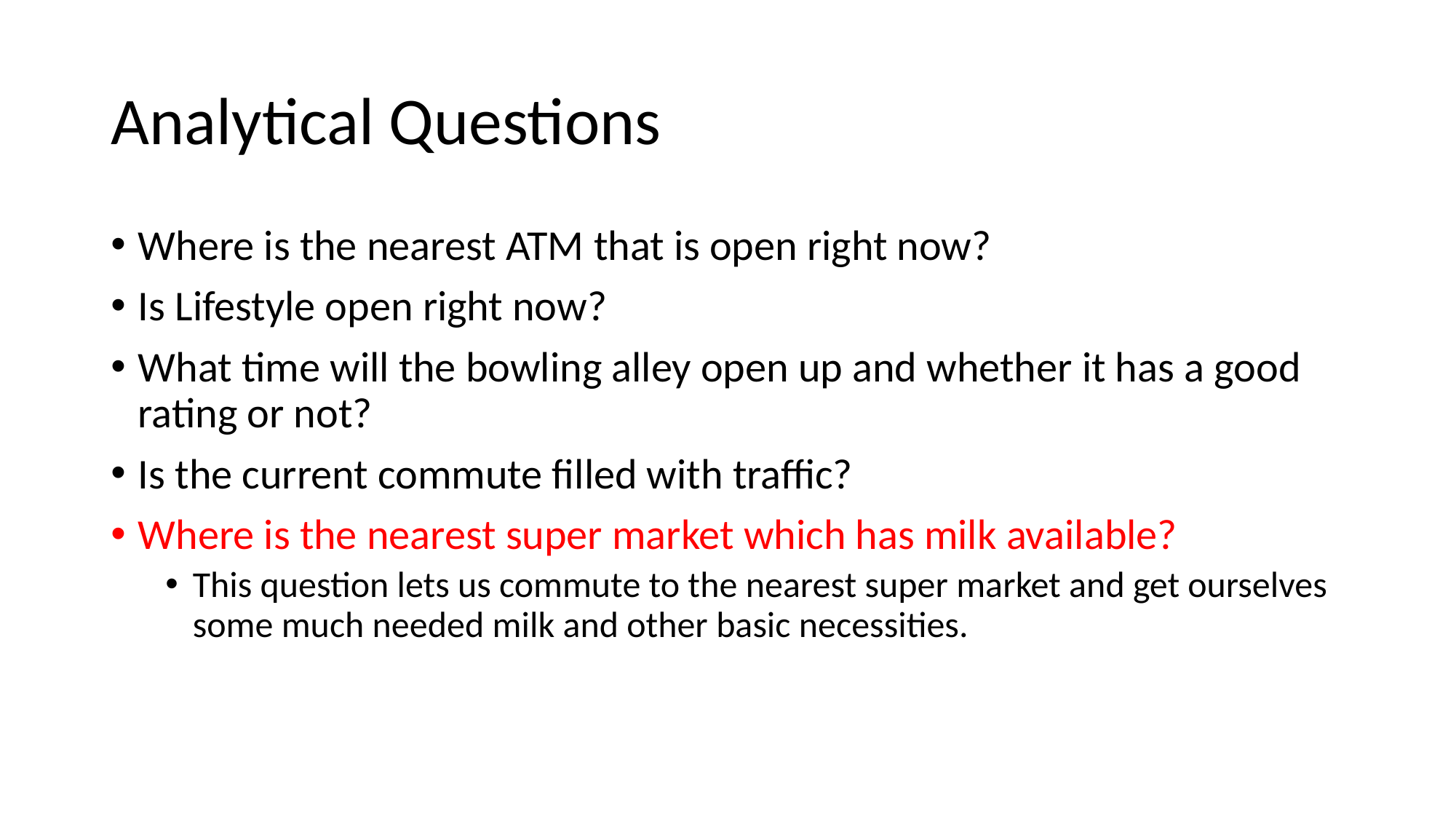

# Analytical Questions
Where is the nearest ATM that is open right now?
Is Lifestyle open right now?
What time will the bowling alley open up and whether it has a good rating or not?
Is the current commute filled with traffic?
Where is the nearest super market which has milk available?
This question lets us commute to the nearest super market and get ourselves some much needed milk and other basic necessities.